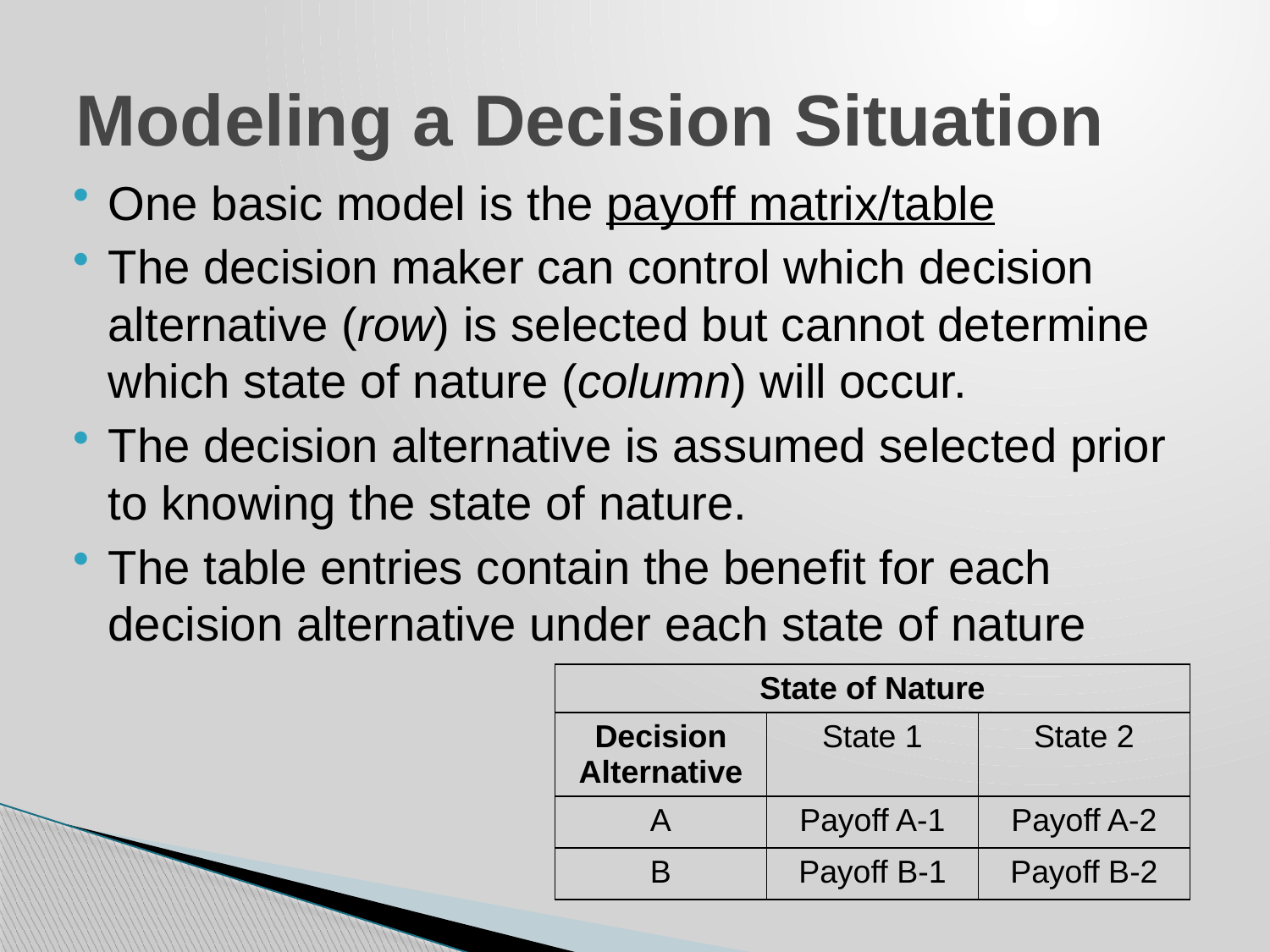

# Modeling a Decision Situation
One basic model is the payoff matrix/table
The decision maker can control which decision alternative (row) is selected but cannot determine which state of nature (column) will occur.
The decision alternative is assumed selected prior to knowing the state of nature.
The table entries contain the benefit for each decision alternative under each state of nature
| State of Nature |  |  |
| --- | --- | --- |
| Decision Alternative | State 1 | State 2 |
| A | Payoff A-1 | Payoff A-2 |
| B | Payoff B-1 | Payoff B-2 |